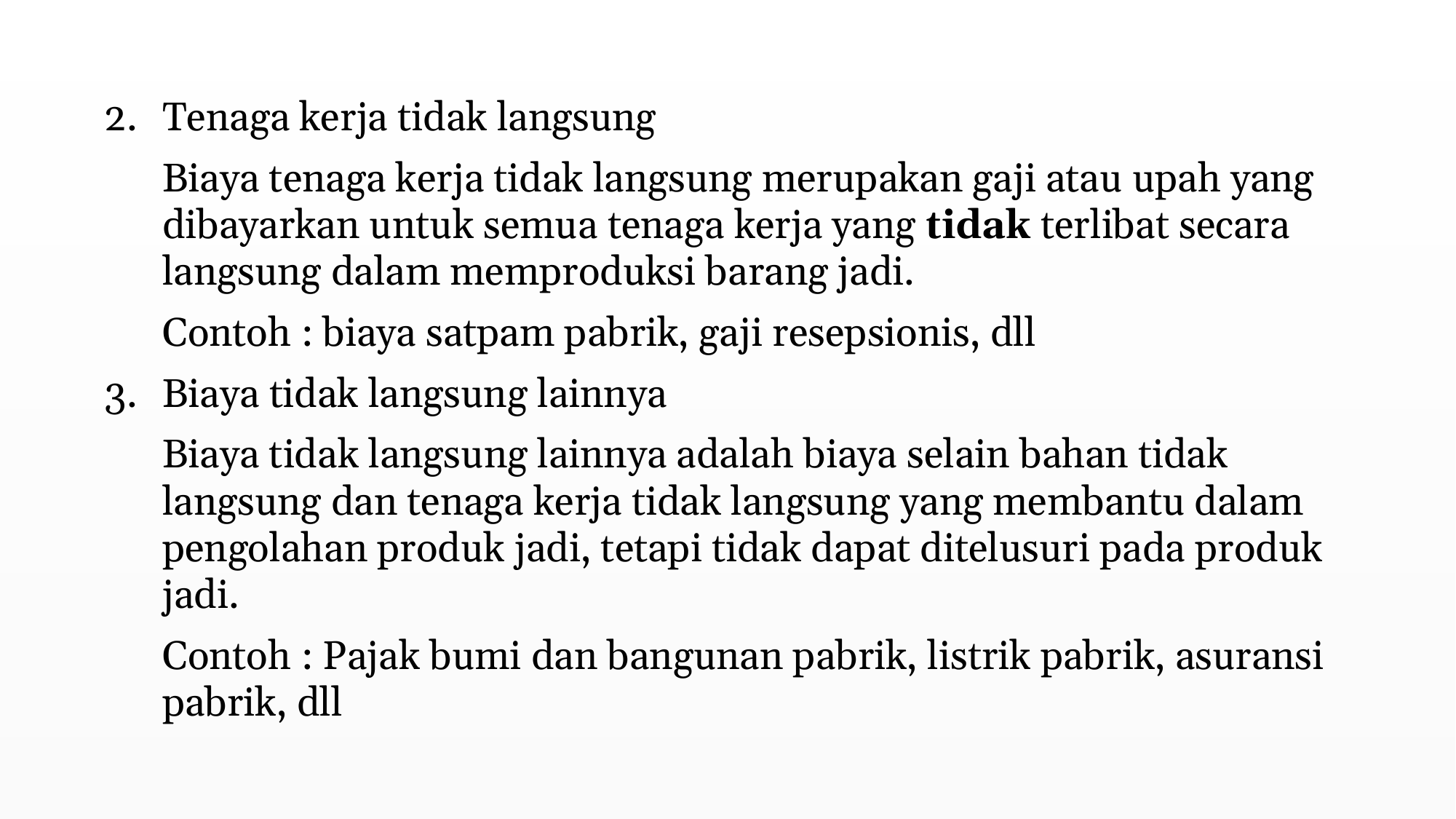

Tenaga kerja tidak langsung
Biaya tenaga kerja tidak langsung merupakan gaji atau upah yang dibayarkan untuk semua tenaga kerja yang tidak terlibat secara langsung dalam memproduksi barang jadi.
Contoh : biaya satpam pabrik, gaji resepsionis, dll
Biaya tidak langsung lainnya
Biaya tidak langsung lainnya adalah biaya selain bahan tidak langsung dan tenaga kerja tidak langsung yang membantu dalam pengolahan produk jadi, tetapi tidak dapat ditelusuri pada produk jadi.
Contoh : Pajak bumi dan bangunan pabrik, listrik pabrik, asuransi pabrik, dll